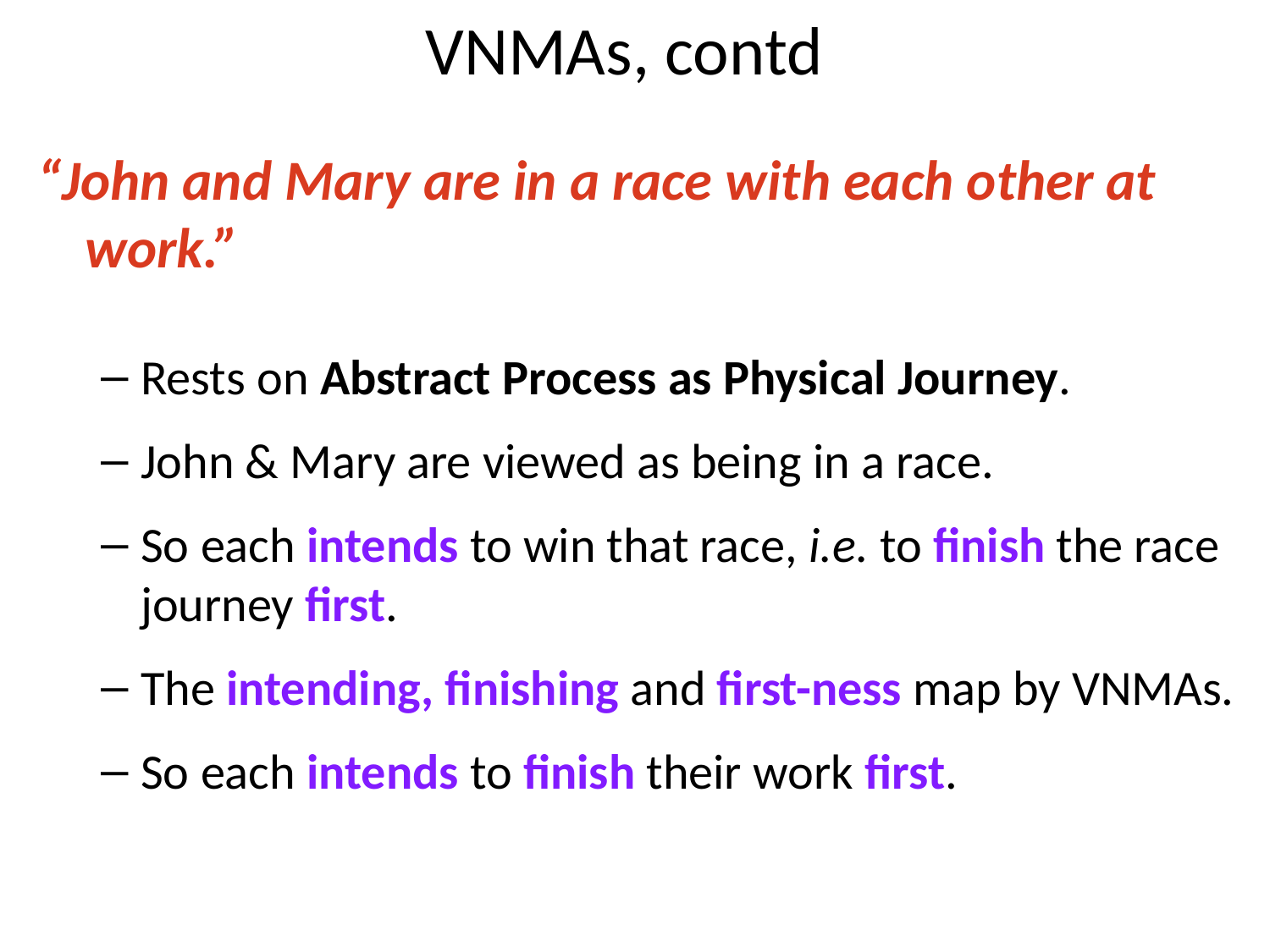

# VNMAs, contd
“John and Mary are in a race with each other at work.”
Rests on Abstract Process as Physical Journey.
John & Mary are viewed as being in a race.
So each intends to win that race, i.e. to finish the race journey first.
The intending, finishing and first-ness map by VNMAs.
So each intends to finish their work first.